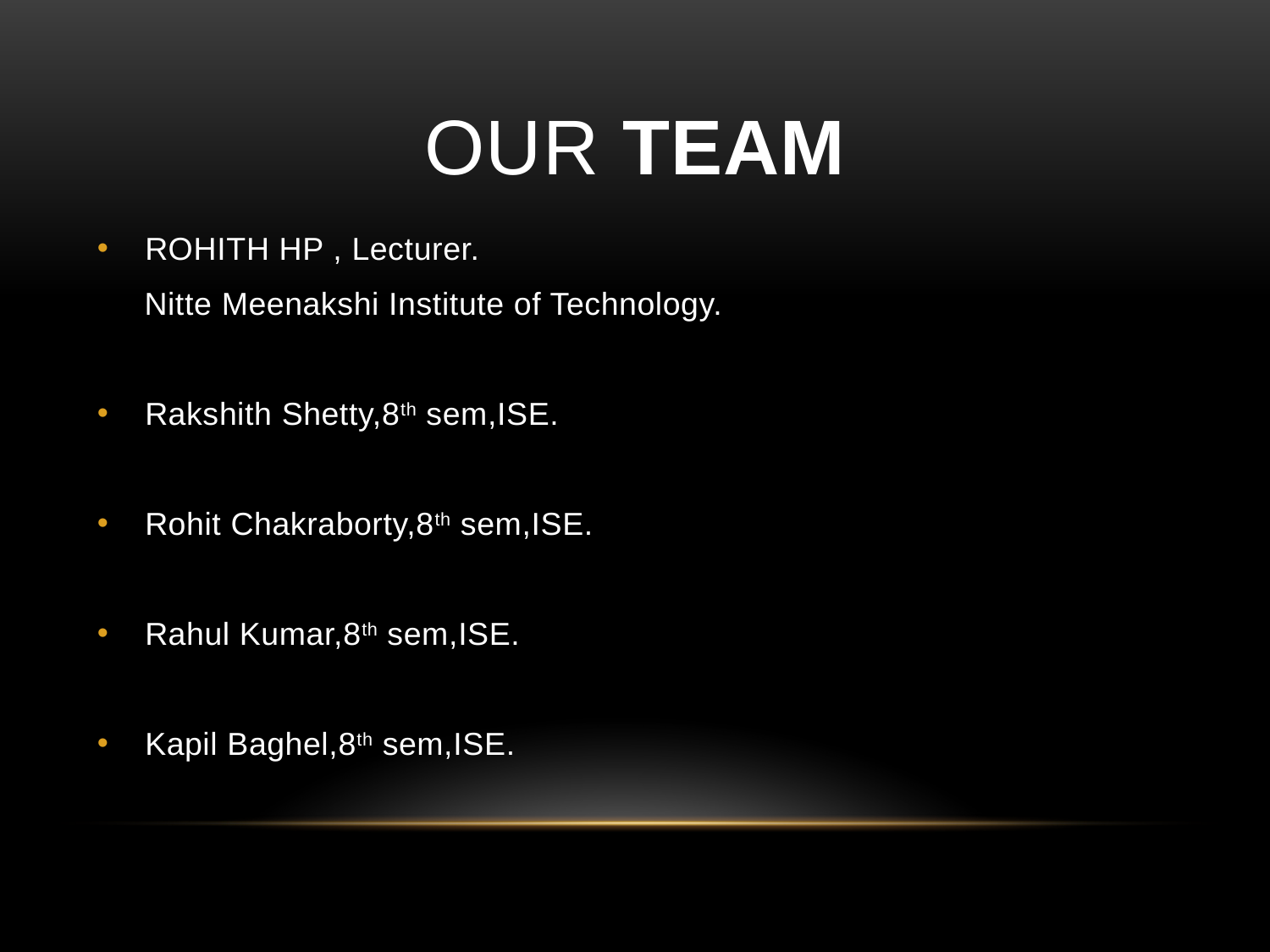

# Our team
ROHITH HP , Lecturer.
     Nitte Meenakshi Institute of Technology.

Rakshith Shetty,8th sem,ISE.

Rohit Chakraborty,8th sem,ISE.

Rahul Kumar,8th sem,ISE.

Kapil Baghel,8th sem,ISE.